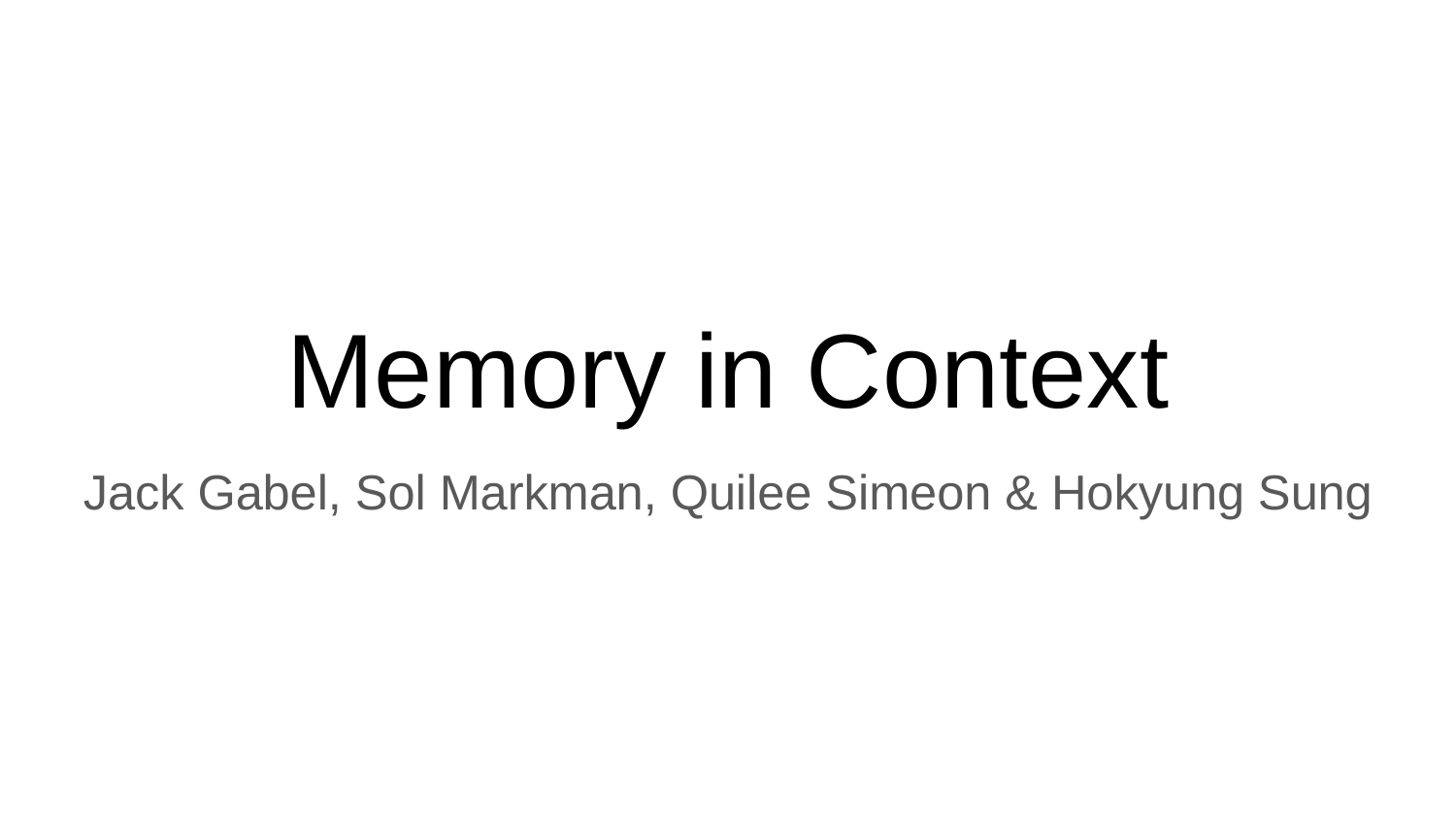

# Memory in Context
Jack Gabel, Sol Markman, Quilee Simeon & Hokyung Sung